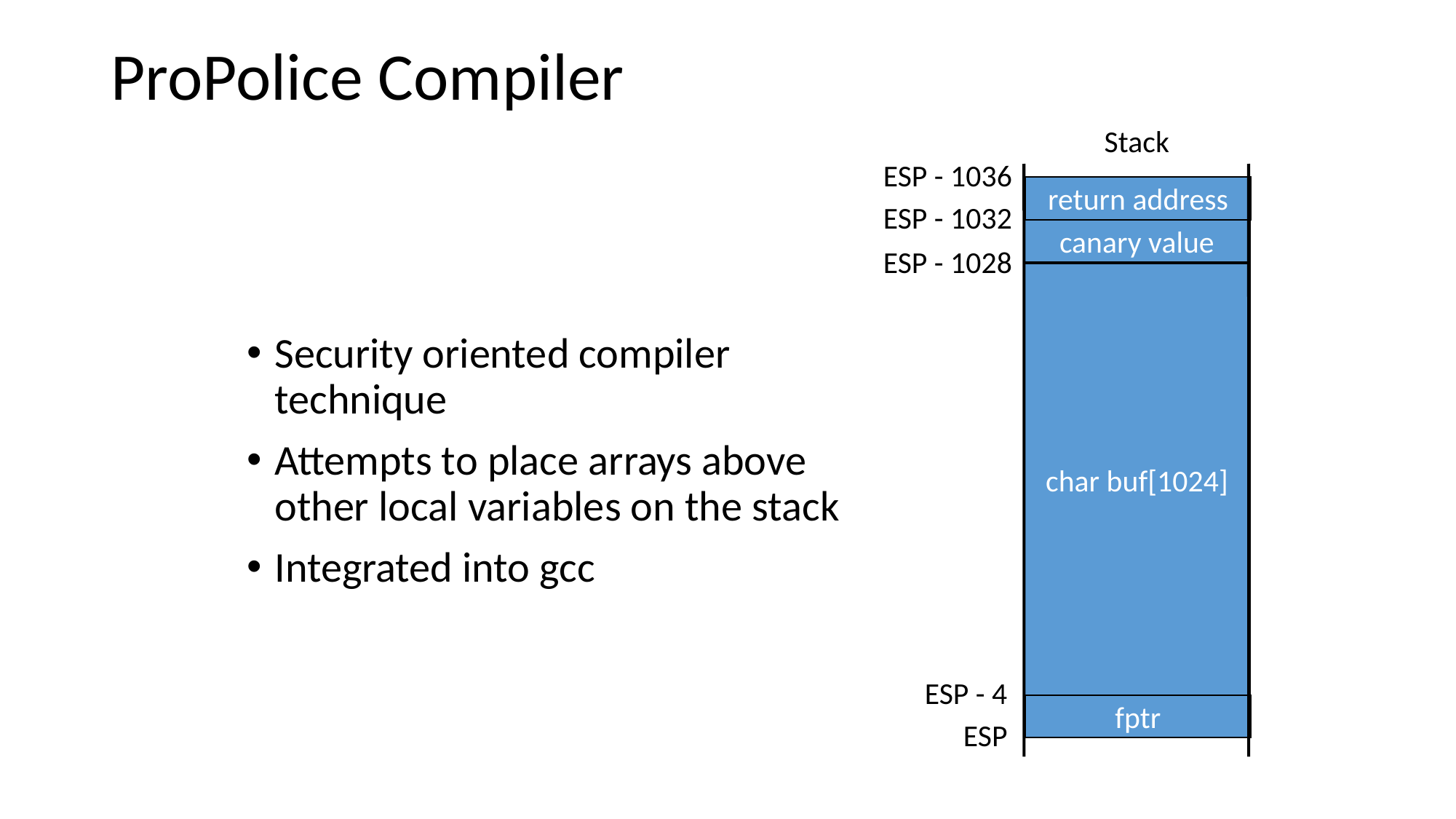

# ProPolice Compiler
Stack
ESP - 1036

return address
Security oriented compiler technique
Attempts to place arrays above other local variables on the stack
Integrated into gcc
ESP - 1032
canary value
ESP - 1028
char buf[1024]
ESP - 4
fptr
ESP